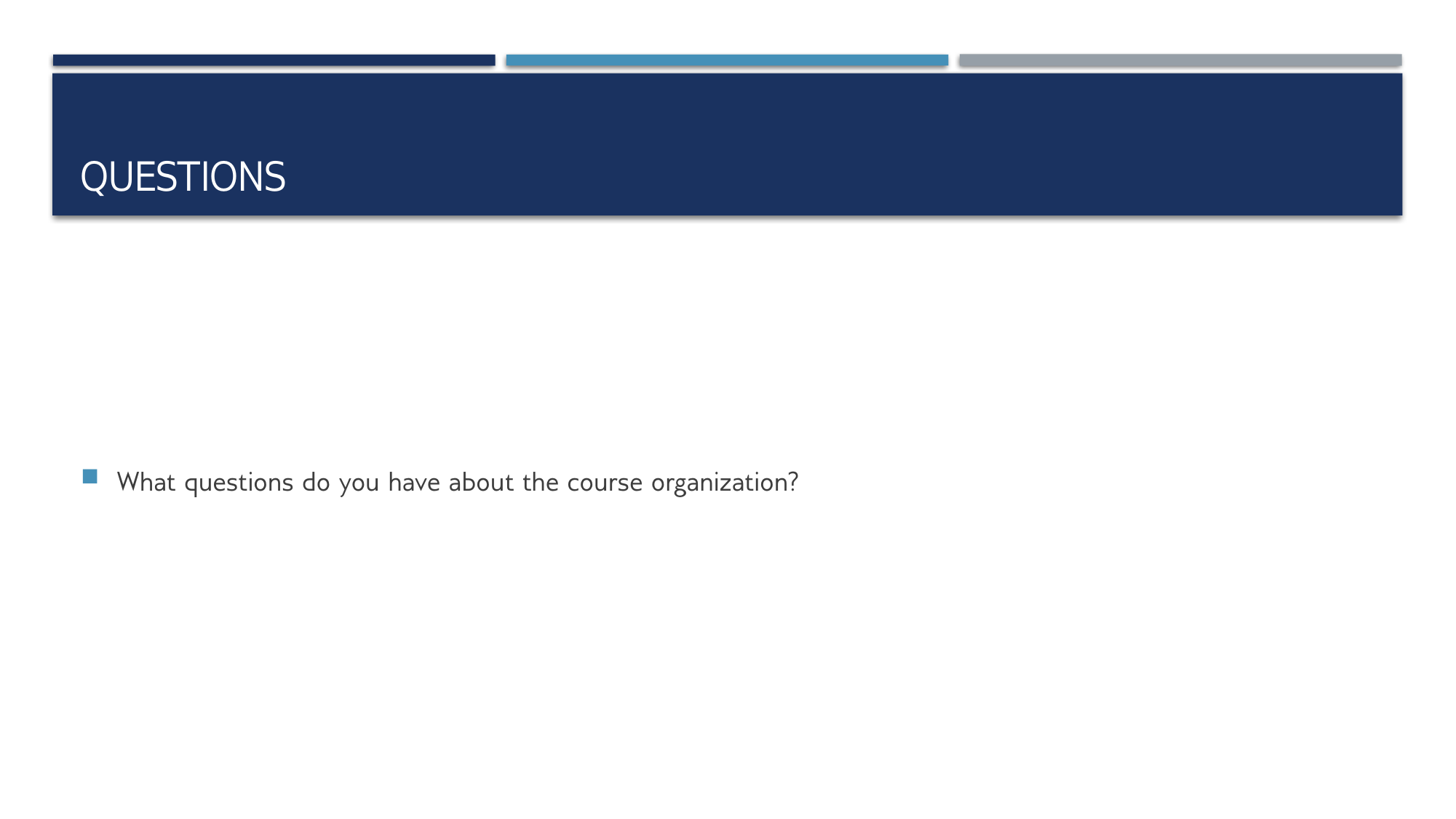

# Questions
What questions do you have about the course organization?